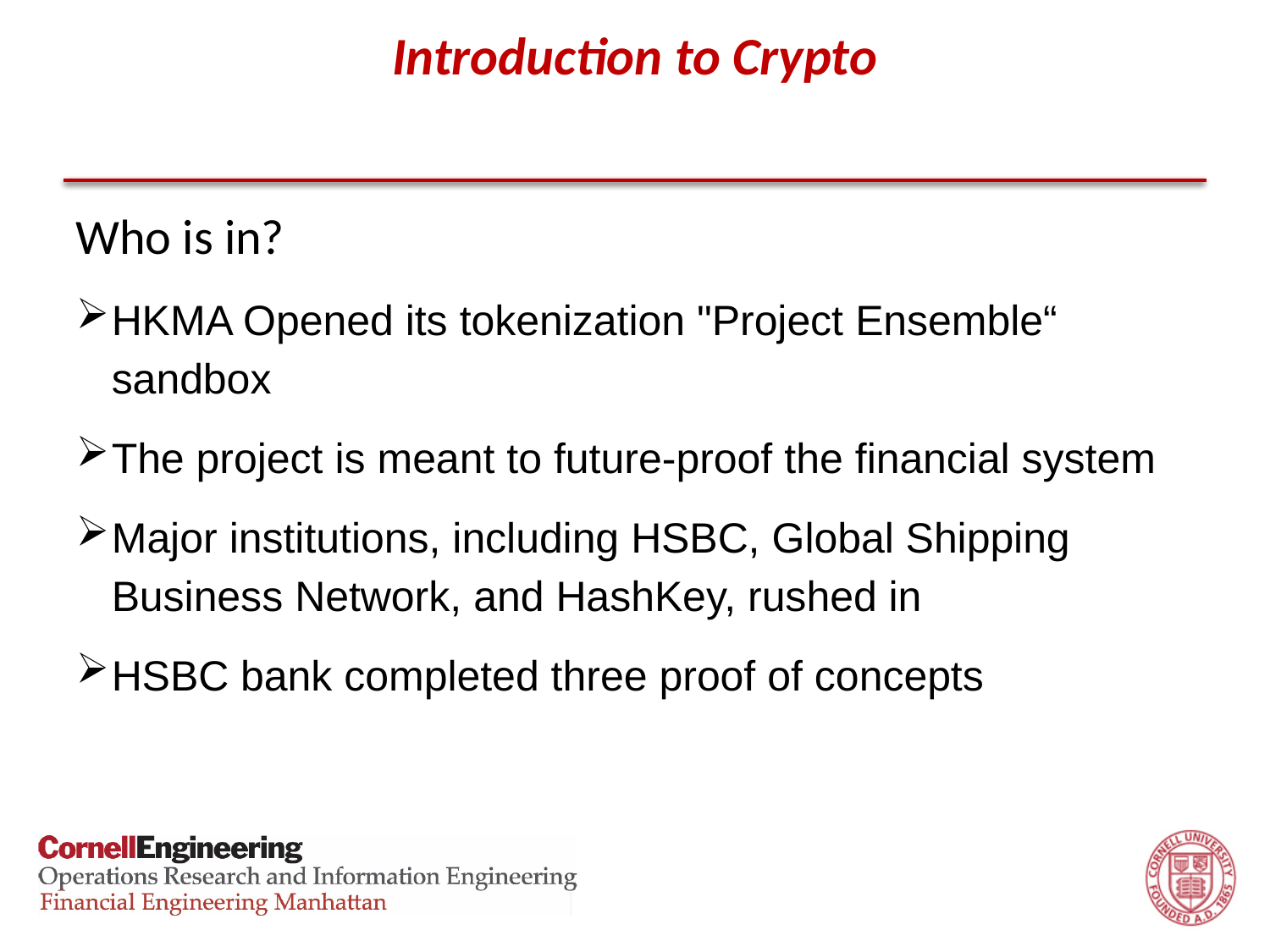

# Introduction to Crypto
Who is in?
HKMA Opened its tokenization "Project Ensemble“ sandbox
The project is meant to future-proof the financial system
Major institutions, including HSBC, Global Shipping Business Network, and HashKey, rushed in
HSBC bank completed three proof of concepts